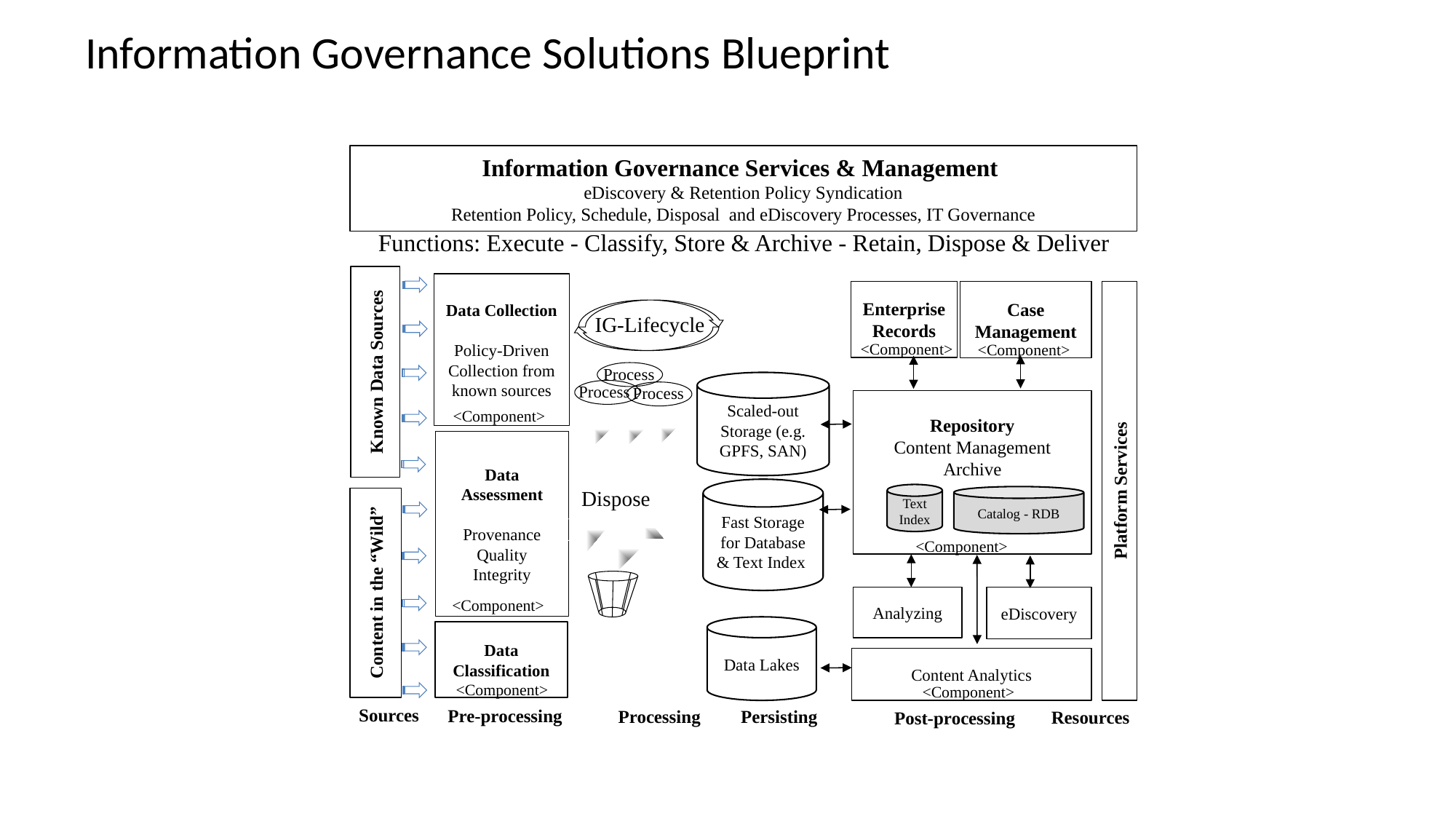

# Information Governance Solutions Blueprint
Information Governance Services & Management
eDiscovery & Retention Policy Syndication
Retention Policy, Schedule, Disposal  and eDiscovery Processes, IT Governance
Functions: Execute - Classify, Store & Archive - Retain, Dispose & Deliver
Known Data Sources

Data Collection

Policy-Driven Collection from known sources

Platform Services
Enterprise Records
Case Management

IG-Lifecycle

<Component>
<Component>

Process

Process

Process

Scaled-out Storage (e.g. GPFS, SAN)
Fast Storage for Database & Text Index
Data Lakes
Repository
Content Management
Archive

<Component>

Data Assessment

Provenance
Quality
Integrity

Text Index
Catalog - RDB
Content in the “Wild”
Dispose

<Component>

Analyzing
eDiscovery

<Component>
Data
Classification

Content Analytics
<Component>

<Component>
Sources
Pre-processing
Persisting
Processing
Resources
Post-processing